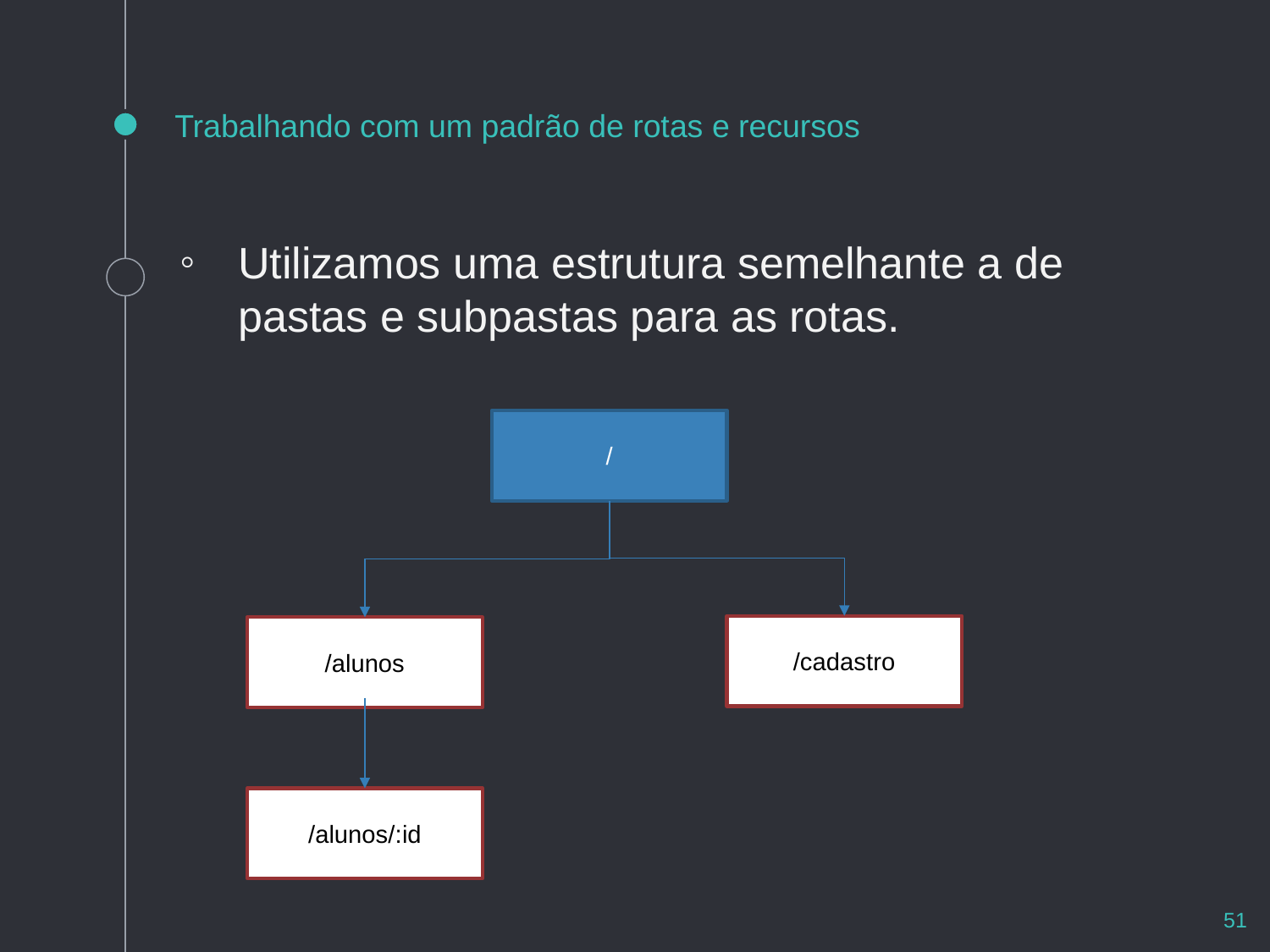

# Trabalhando com um padrão de rotas e recursos
Utilizamos uma estrutura semelhante a de pastas e subpastas para as rotas.
/
/cadastro
/alunos
/alunos/:id
51